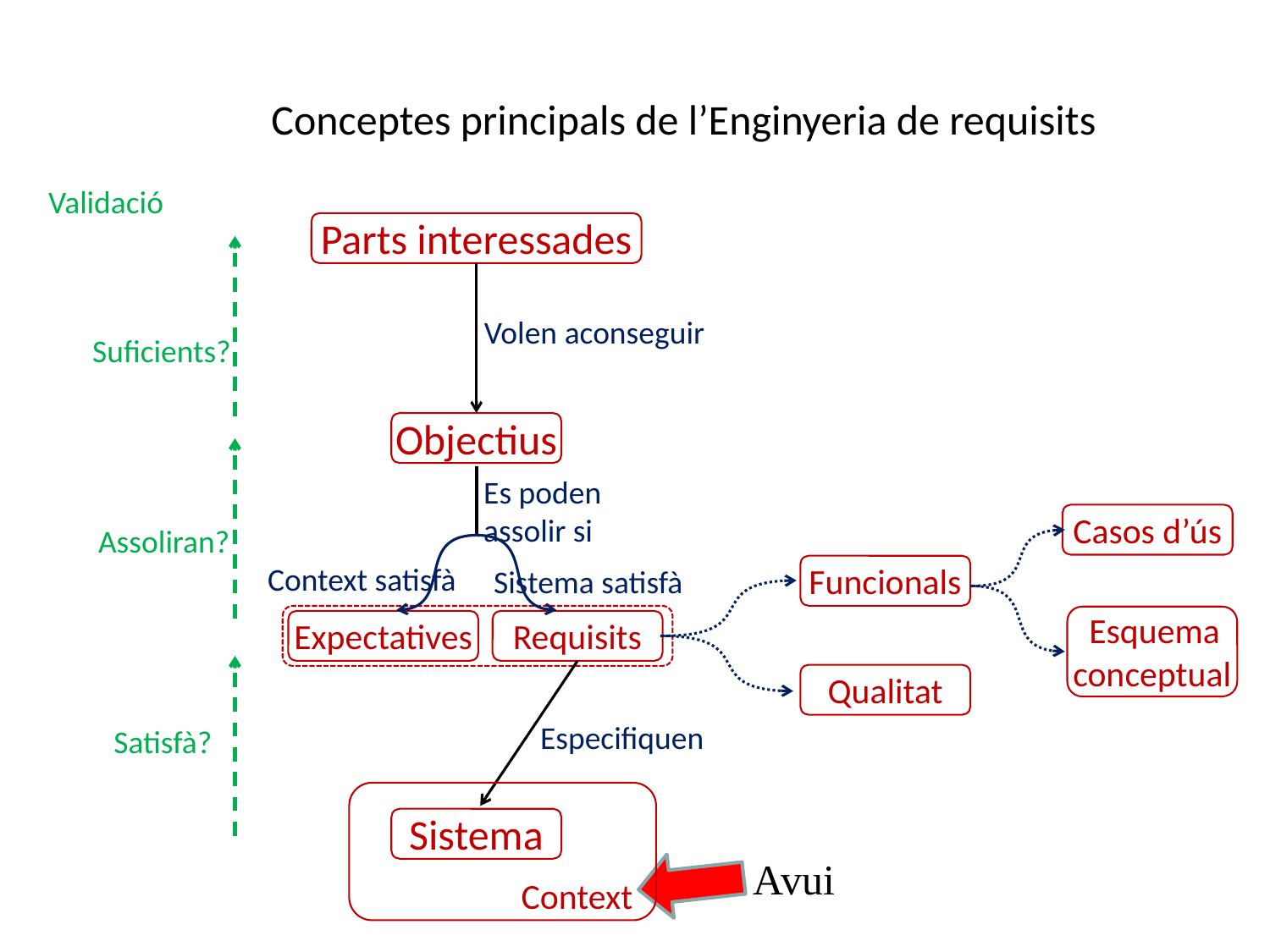

Conceptes principals de l’Enginyeria de requisits
Validació
Parts interessades

Volen aconseguir
Suficients?
Objectius

Es poden
assolir si
Casos d’ús

Assoliran?
Context satisfà
Funcionals

Sistema satisfà
  Esquema
conceptual

Expectatives

Requisits

Qualitat

Especifiquen
Satisfà?

Sistema

Avui
Context